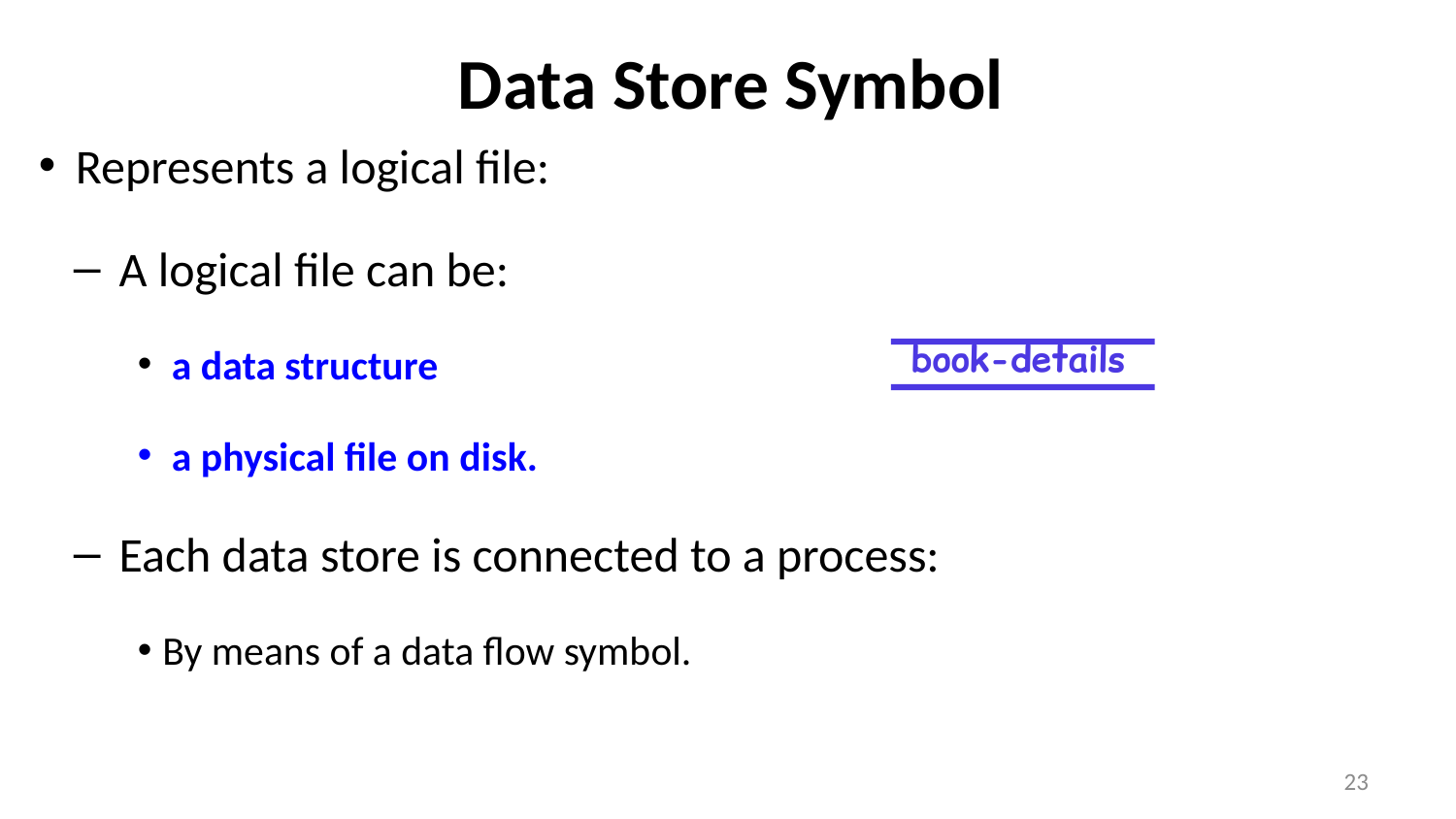

# Data Store Symbol
Represents a logical file:
A logical file can be:
 a data structure
 a physical file on disk.
Each data store is connected to a process:
By means of a data flow symbol.

book-details

23